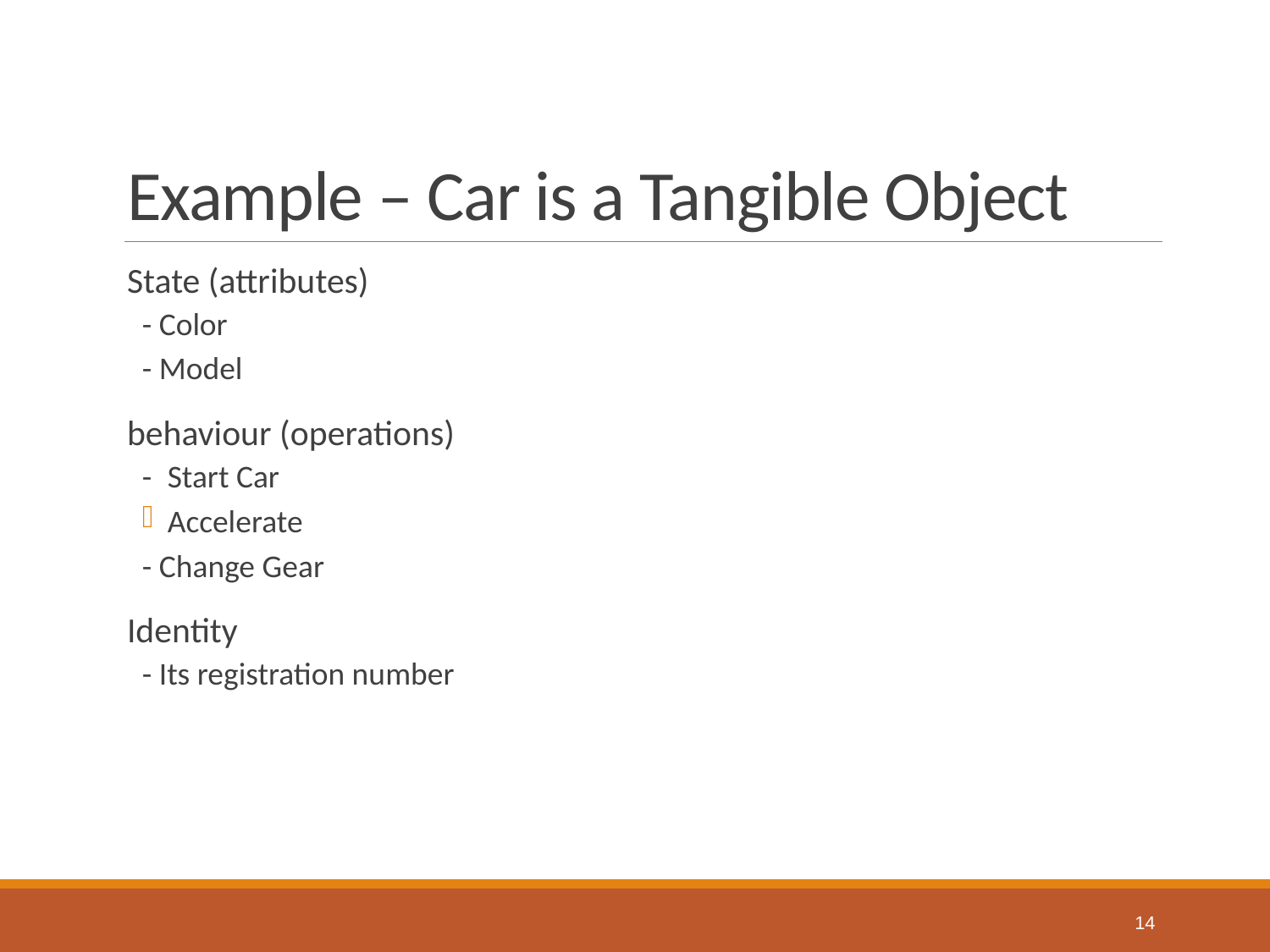

# Example – Car is a Tangible Object
State (attributes)
- Color
- Model
behaviour (operations)
- 	Start Car
Accelerate
- Change Gear
Identity
- Its registration number
14